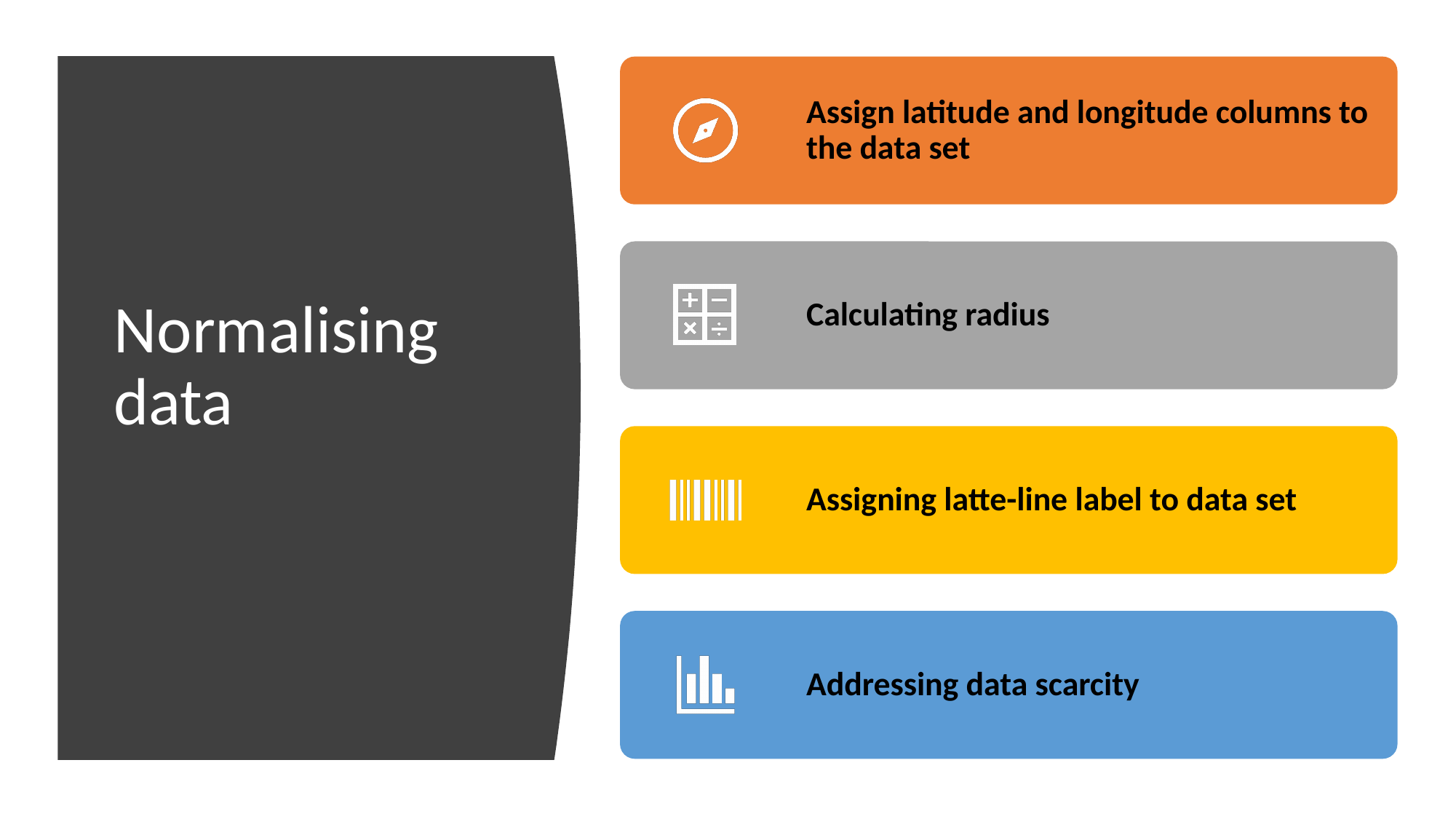

Assign latitude and longitude columns to the data set
Calculating radius
Assigning latte-line label to data set
Addressing data scarcity

# Normalising data